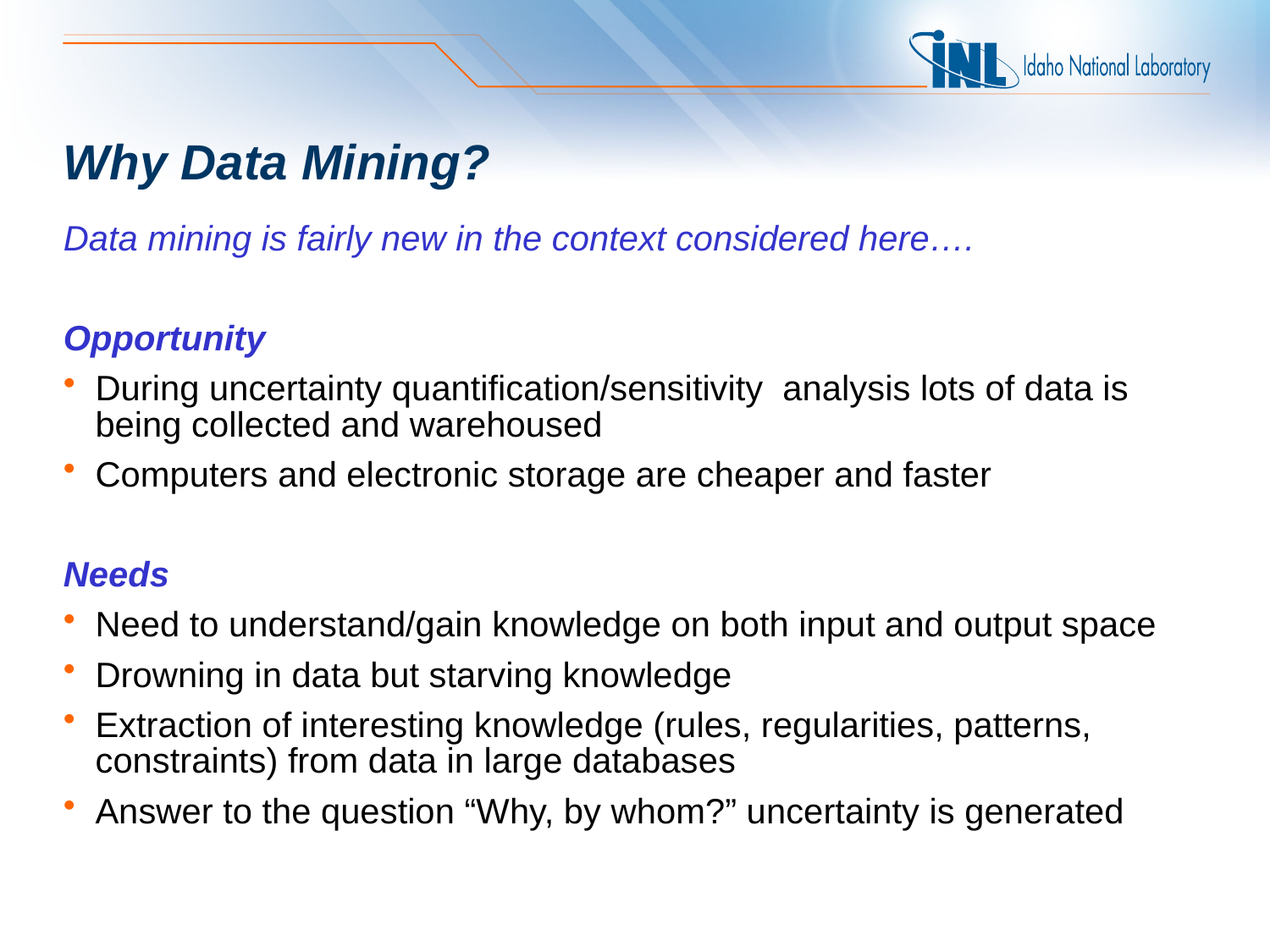

# Why Data Mining?
Data mining is fairly new in the context considered here….

Opportunity
During uncertainty quantification/sensitivity  analysis lots of data is being collected and warehoused
Computers and electronic storage are cheaper and faster

Needs
Need to understand/gain knowledge on both input and output space
Drowning in data but starving knowledge
Extraction of interesting knowledge (rules, regularities, patterns, constraints) from data in large databases
Answer to the question “Why, by whom?” uncertainty is generated